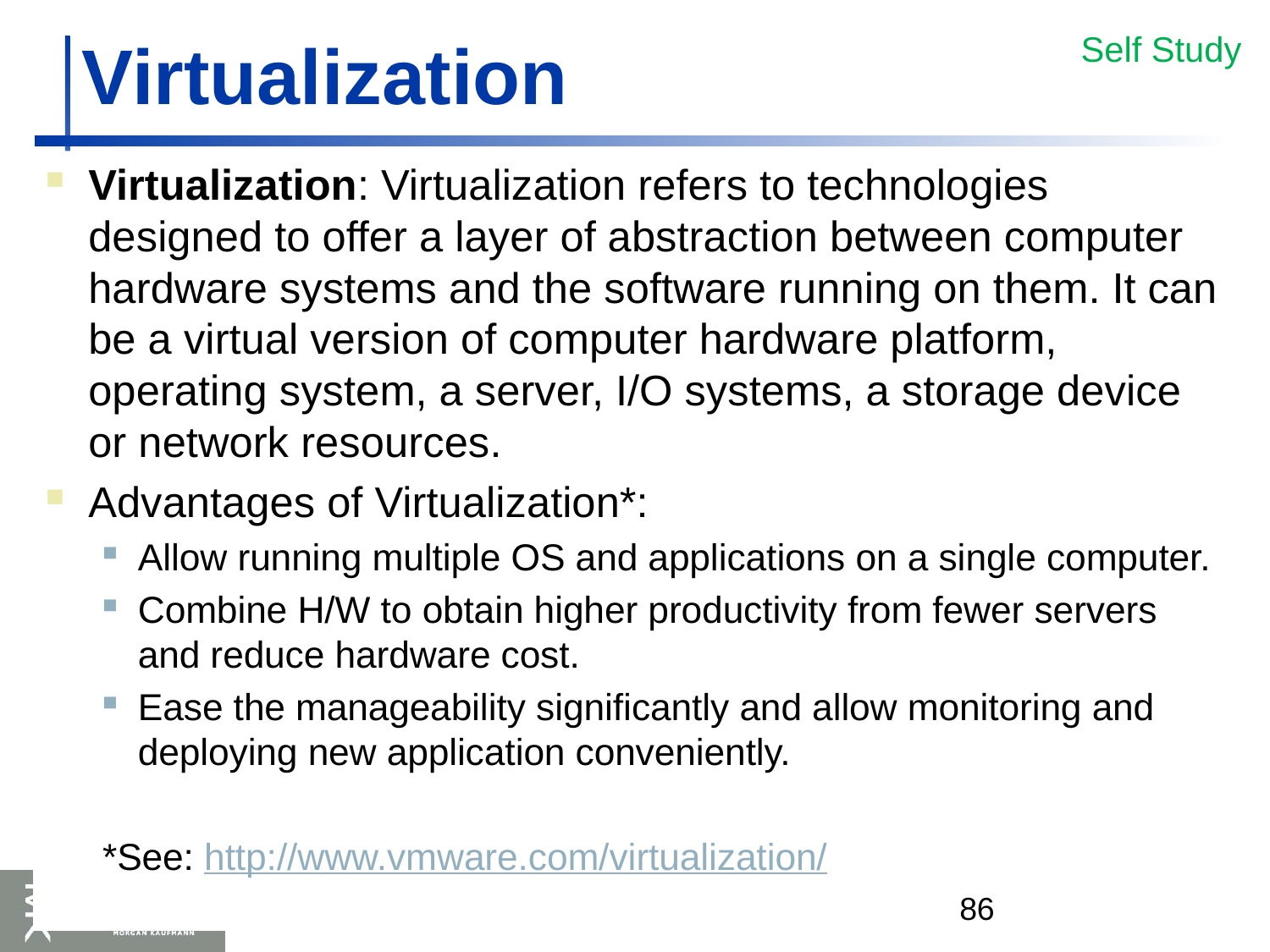

# Virtualization
Self Study
Virtualization: Virtualization refers to technologies designed to offer a layer of abstraction between computer hardware systems and the software running on them. It can be a virtual version of computer hardware platform, operating system, a server, I/O systems, a storage device or network resources.
Advantages of Virtualization*:
Allow running multiple OS and applications on a single computer.
Combine H/W to obtain higher productivity from fewer servers and reduce hardware cost.
Ease the manageability significantly and allow monitoring and deploying new application conveniently.

*See: http://www.vmware.com/virtualization/

86